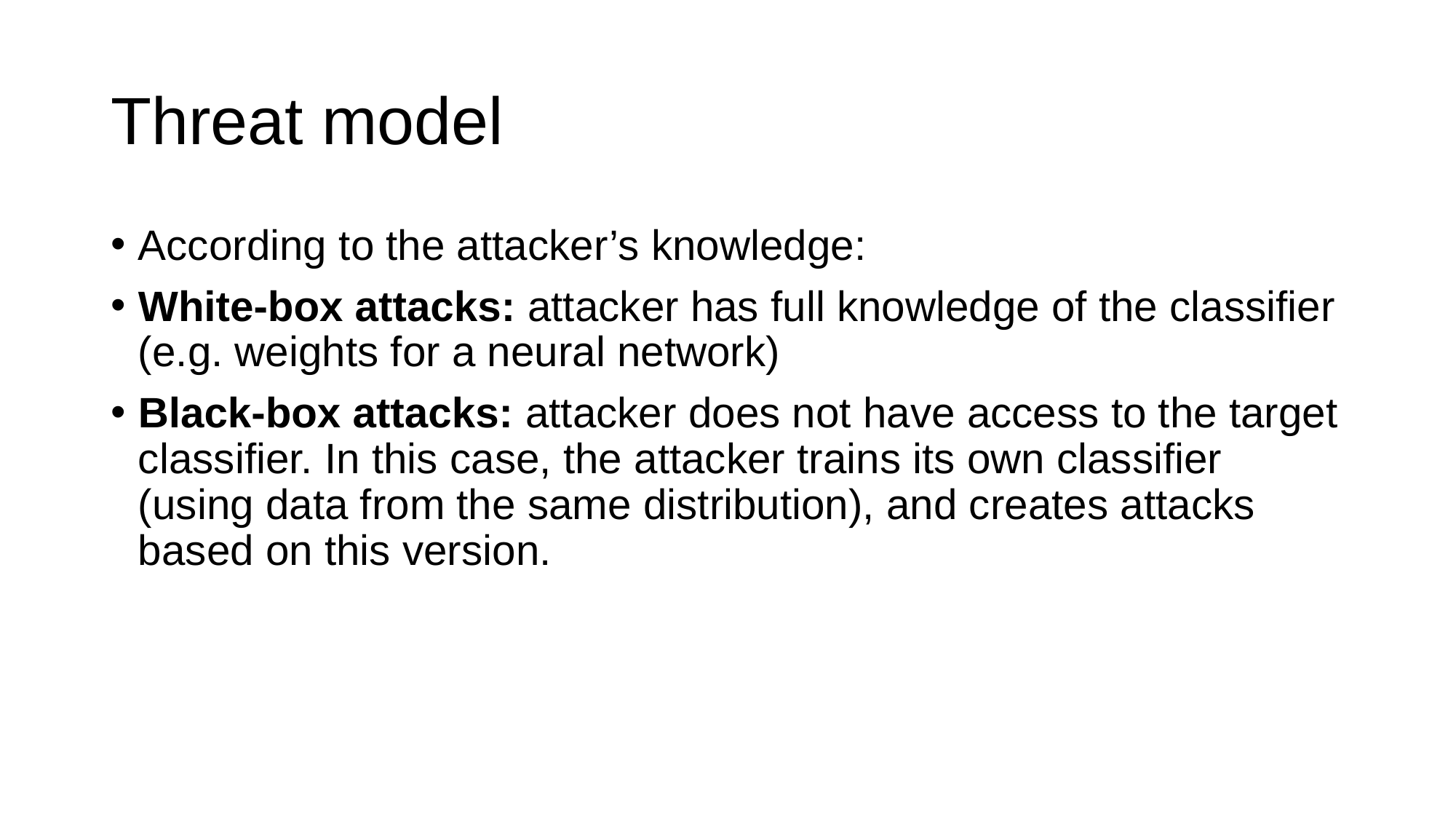

# Threat model
According to the attacker’s knowledge:
White-box attacks: attacker has full knowledge of the classifier (e.g. weights for a neural network)
Black-box attacks: attacker does not have access to the target classifier. In this case, the attacker trains its own classifier (using data from the same distribution), and creates attacks based on this version.